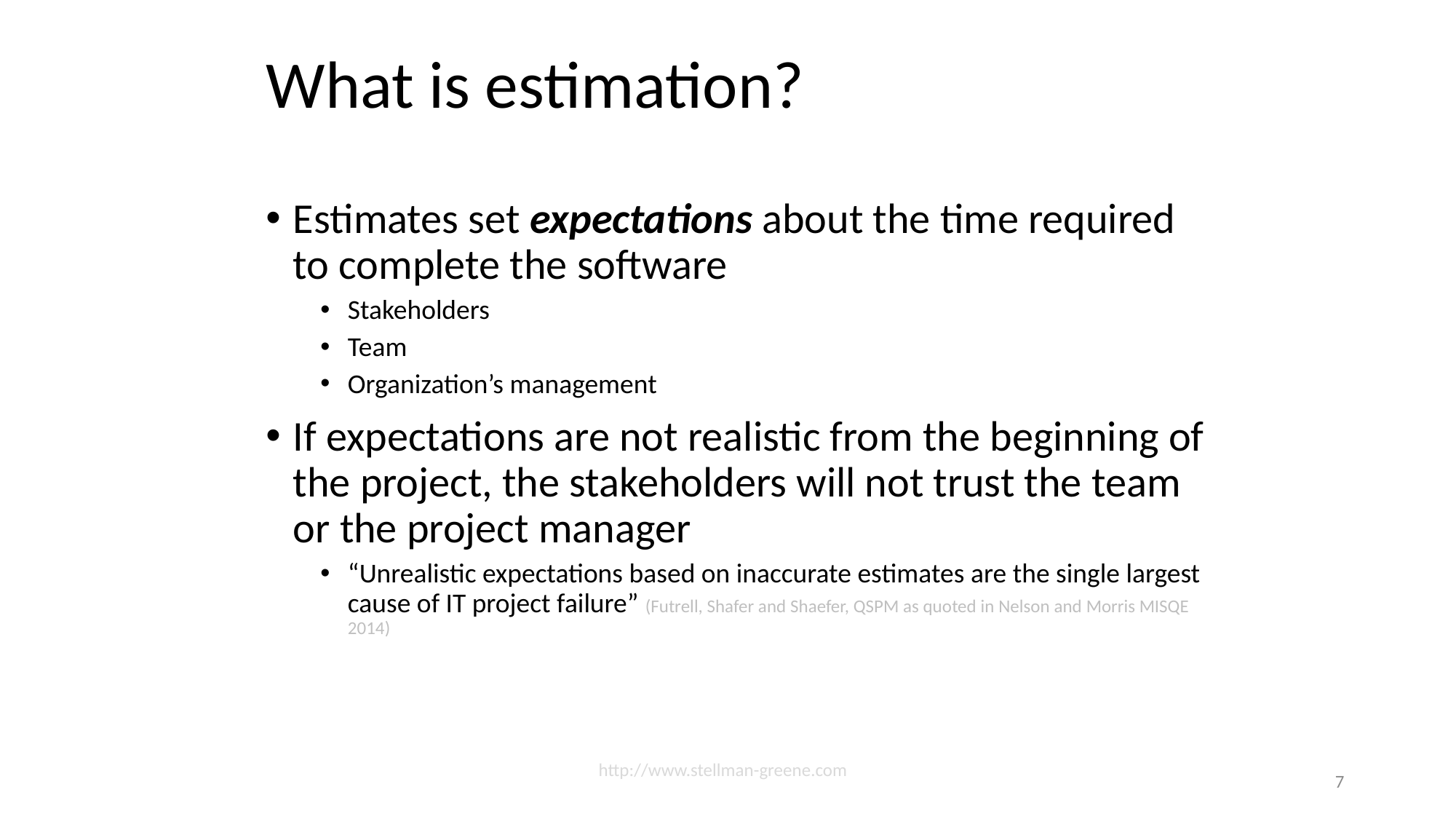

# What is estimation?
Estimates set expectations about the time required to complete the software
Stakeholders
Team
Organization’s management
If expectations are not realistic from the beginning of the project, the stakeholders will not trust the team or the project manager
“Unrealistic expectations based on inaccurate estimates are the single largest cause of IT project failure” (Futrell, Shafer and Shaefer, QSPM as quoted in Nelson and Morris MISQE 2014)

http://www.stellman-greene.com
7